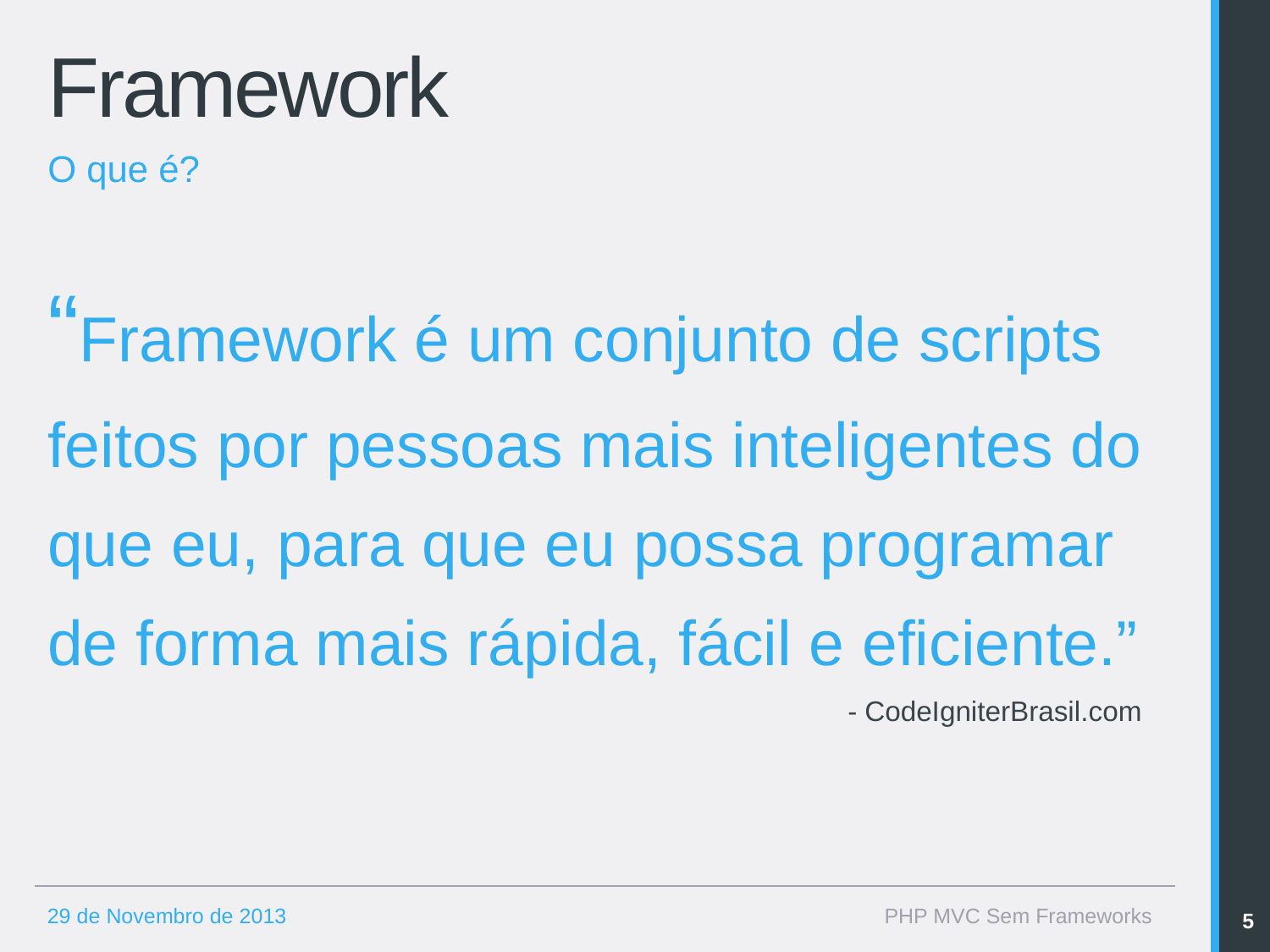

# Framework
O que é?
“Framework é um conjunto de scripts feitos por pessoas mais inteligentes do que eu, para que eu possa programar de forma mais rápida, fácil e eficiente.”
- CodeIgniterBrasil.com
5